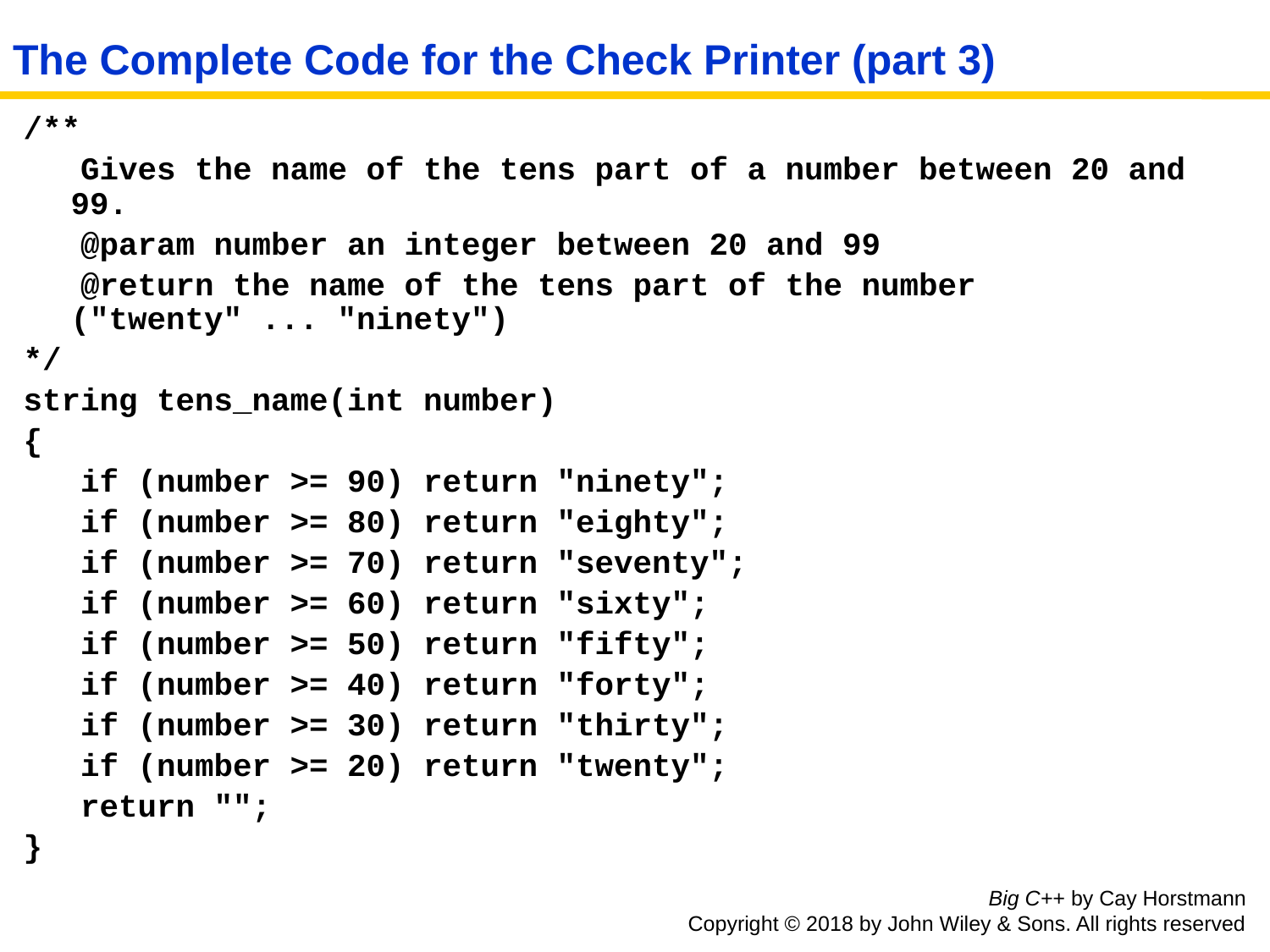

# The Complete Code for the Check Printer (part 3)
/**
   Gives the name of the tens part of a number between 20 and 99.
   @param number an integer between 20 and 99
   @return the name of the tens part of the number ("twenty" ... "ninety")
*/
string tens_name(int number)
{
   if (number >= 90) return "ninety";
   if (number >= 80) return "eighty";
   if (number >= 70) return "seventy";
   if (number >= 60) return "sixty";
   if (number >= 50) return "fifty";
   if (number >= 40) return "forty";
   if (number >= 30) return "thirty";
   if (number >= 20) return "twenty";
   return "";
}

Big C++ by Cay Horstmann
Copyright © 2018 by John Wiley & Sons. All rights reserved